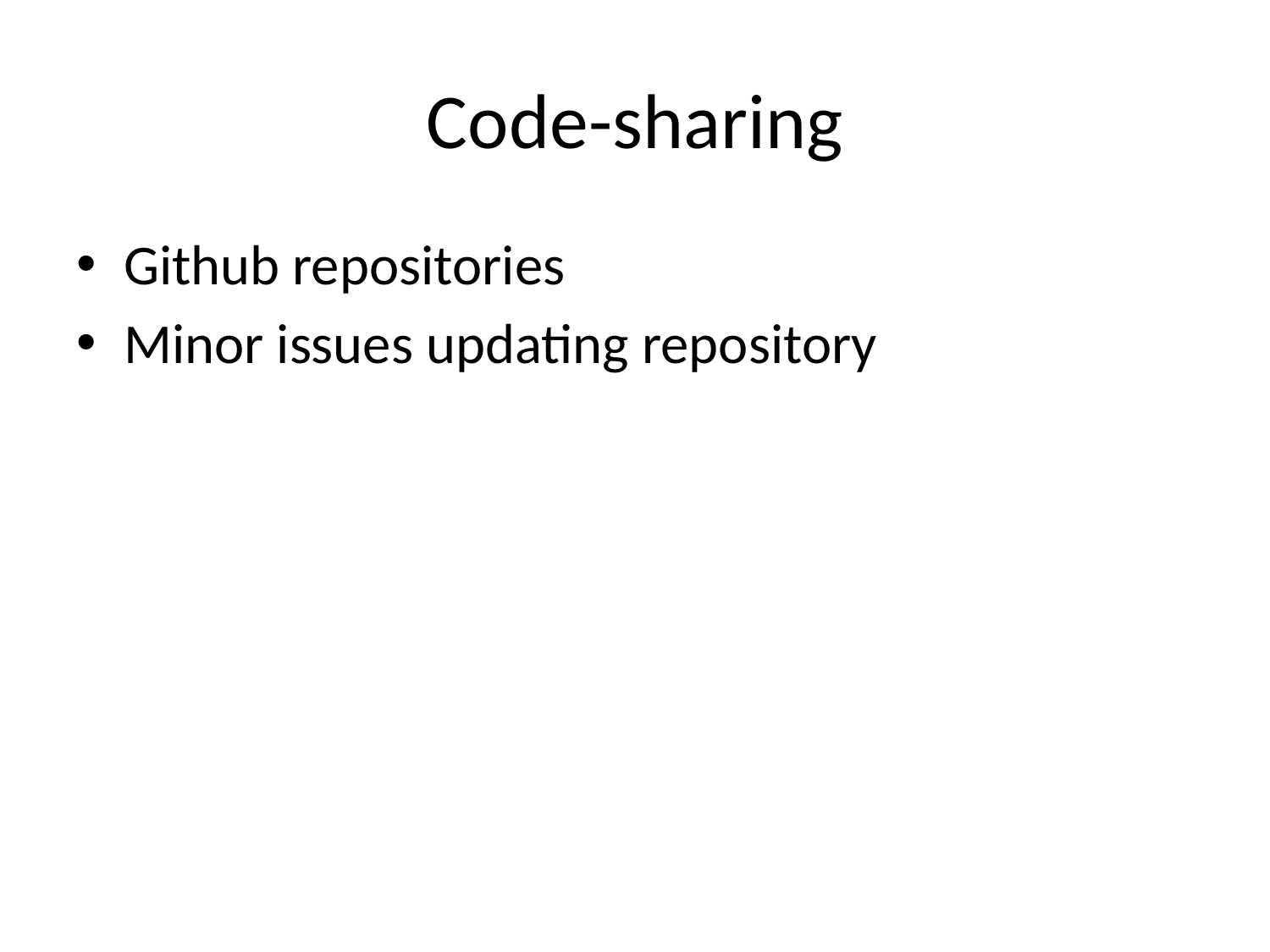

# Code-sharing
Github repositories
Minor issues updating repository